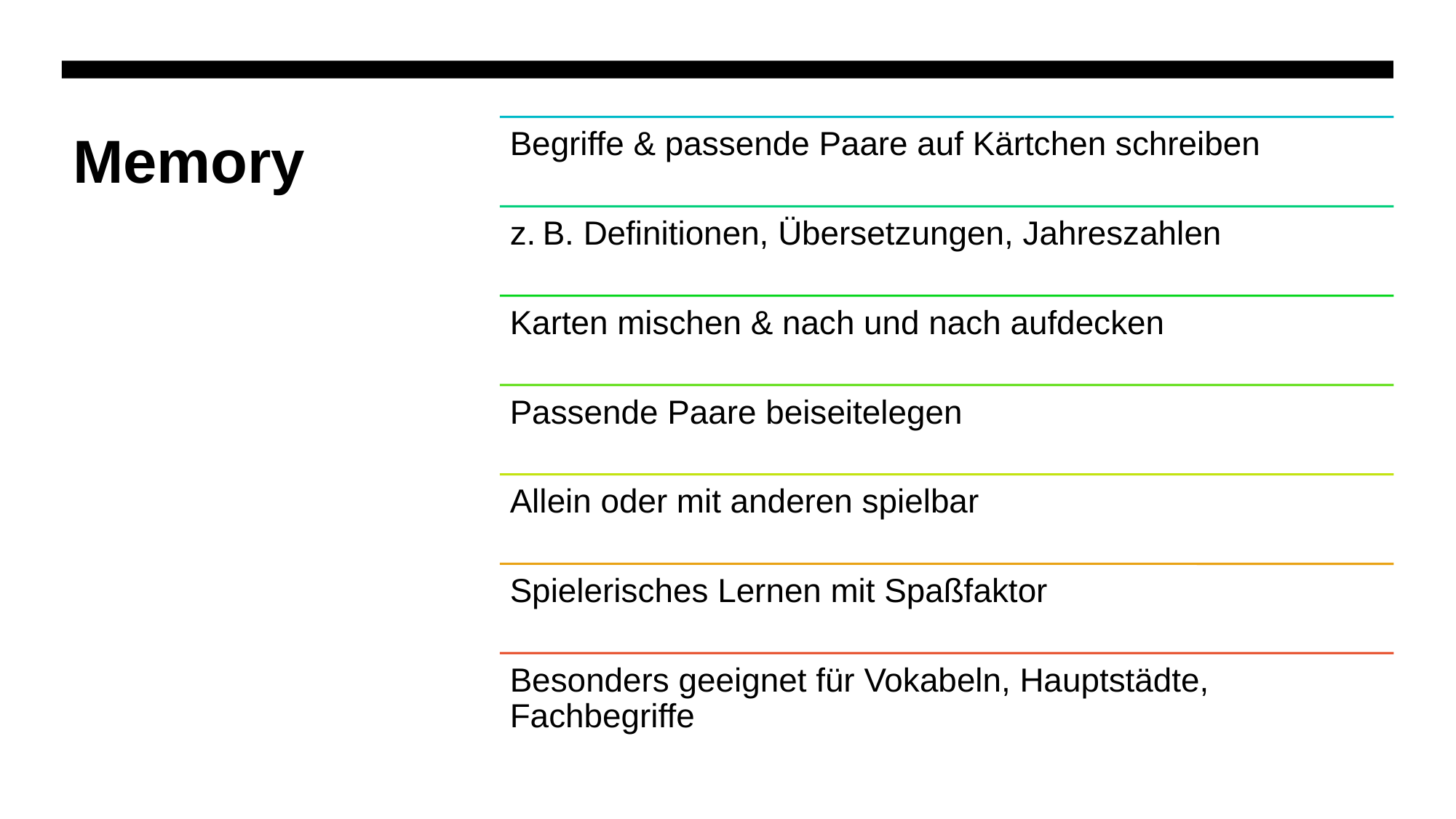

# Memory
Begriffe & passende Paare auf Kärtchen schreiben
z. B. Definitionen, Übersetzungen, Jahreszahlen
Karten mischen & nach und nach aufdecken
Passende Paare beiseitelegen
Allein oder mit anderen spielbar
Spielerisches Lernen mit Spaßfaktor
Besonders geeignet für Vokabeln, Hauptstädte, Fachbegriffe